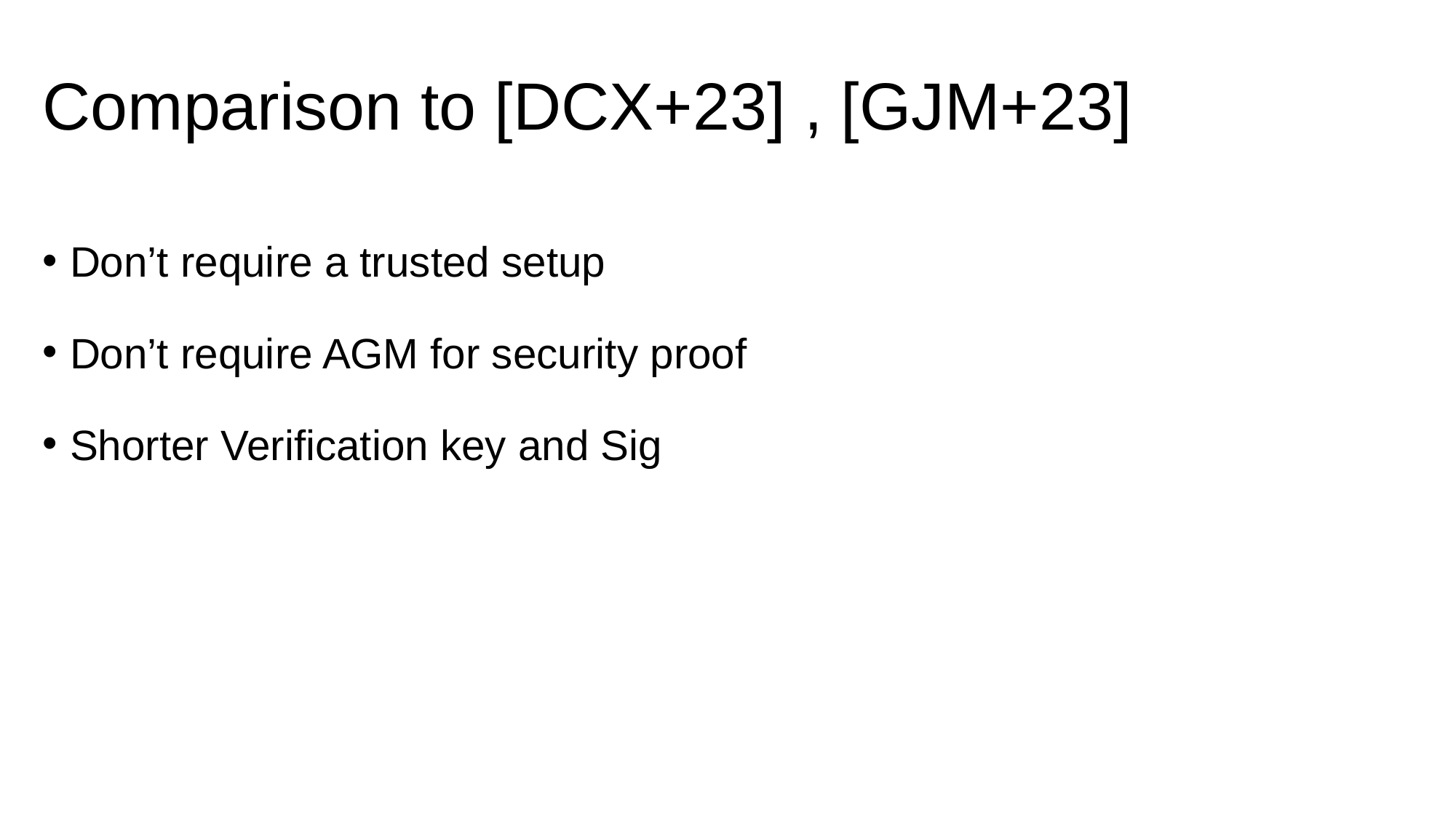

# Comparison to [DCX+23] , [GJM+23]
Don’t require a trusted setup
Don’t require AGM for security proof
Shorter Verification key and Sig